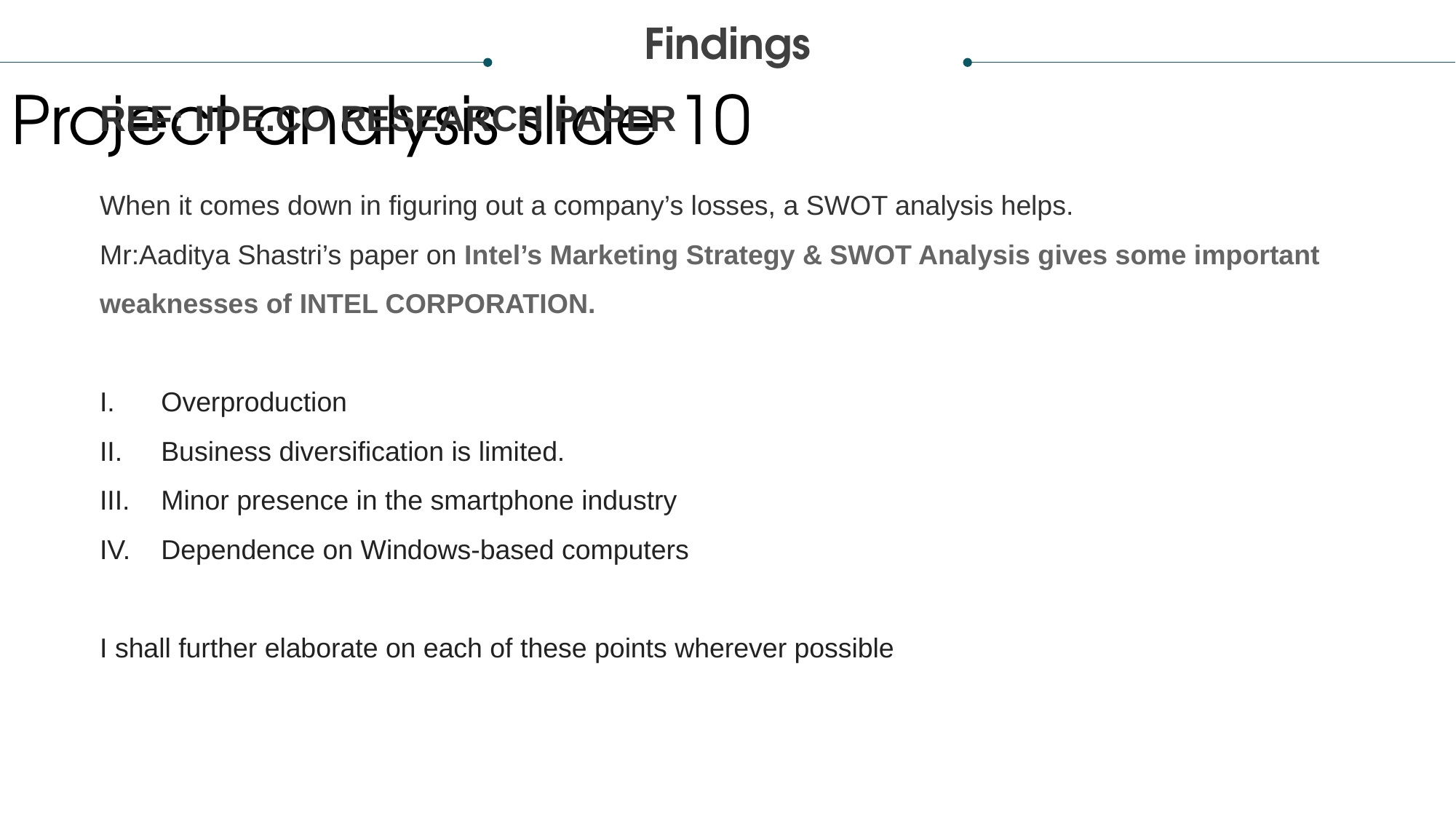

Findings
Project analysis slide 10
REF: IIDE.CO RESEARCH PAPER

When it comes down in figuring out a company’s losses, a SWOT analysis helps.
Mr:Aaditya Shastri’s paper on Intel’s Marketing Strategy & SWOT Analysis gives some important weaknesses of INTEL CORPORATION.

Overproduction
Business diversification is limited.
Minor presence in the smartphone industry
Dependence on Windows-based computers

I shall further elaborate on each of these points wherever possible